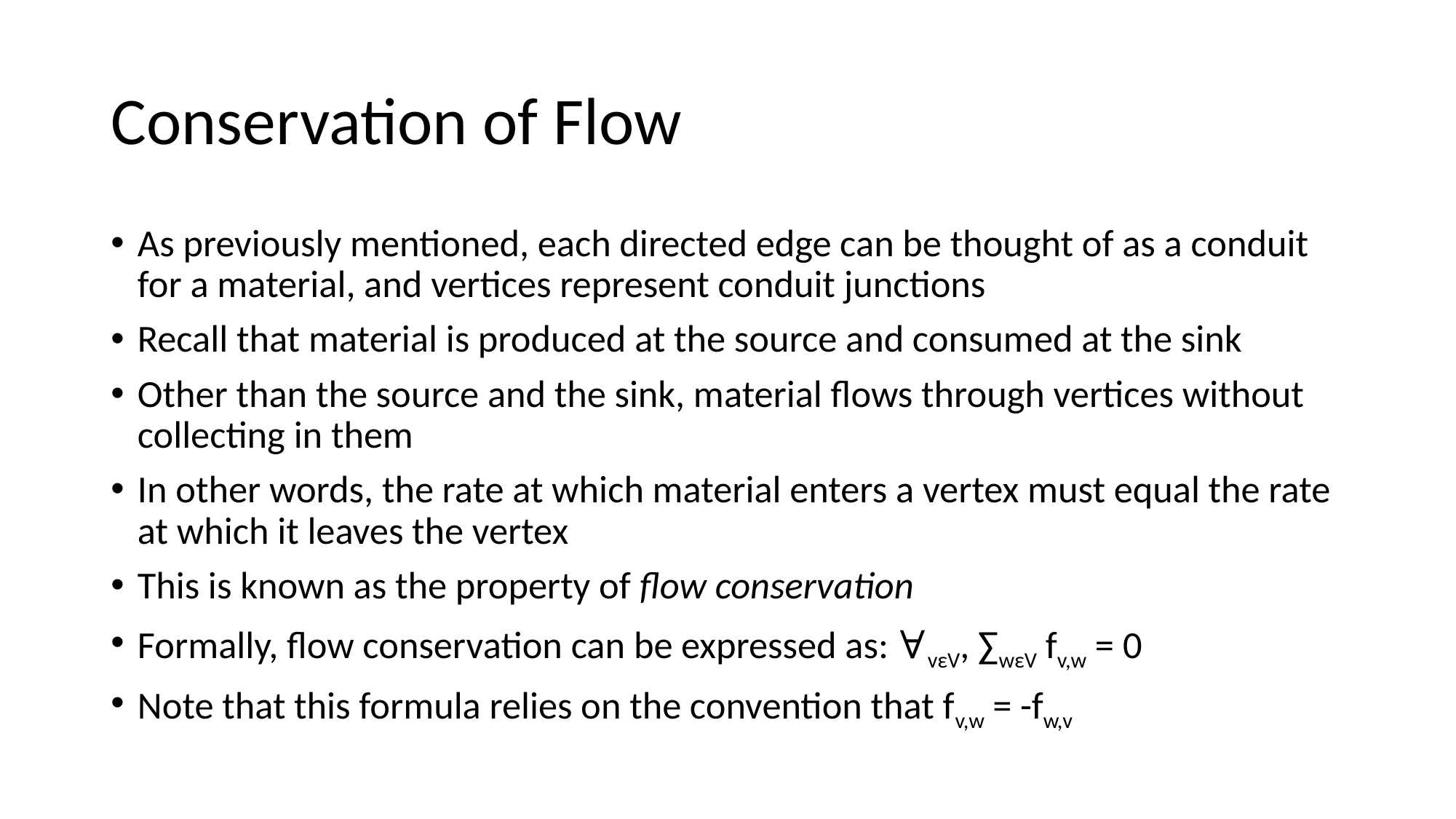

# Conservation of Flow
As previously mentioned, each directed edge can be thought of as a conduit for a material, and vertices represent conduit junctions
Recall that material is produced at the source and consumed at the sink
Other than the source and the sink, material flows through vertices without collecting in them
In other words, the rate at which material enters a vertex must equal the rate at which it leaves the vertex
This is known as the property of flow conservation
Formally, flow conservation can be expressed as: ∀vεV, ∑wεV fv,w = 0
Note that this formula relies on the convention that fv,w = -fw,v